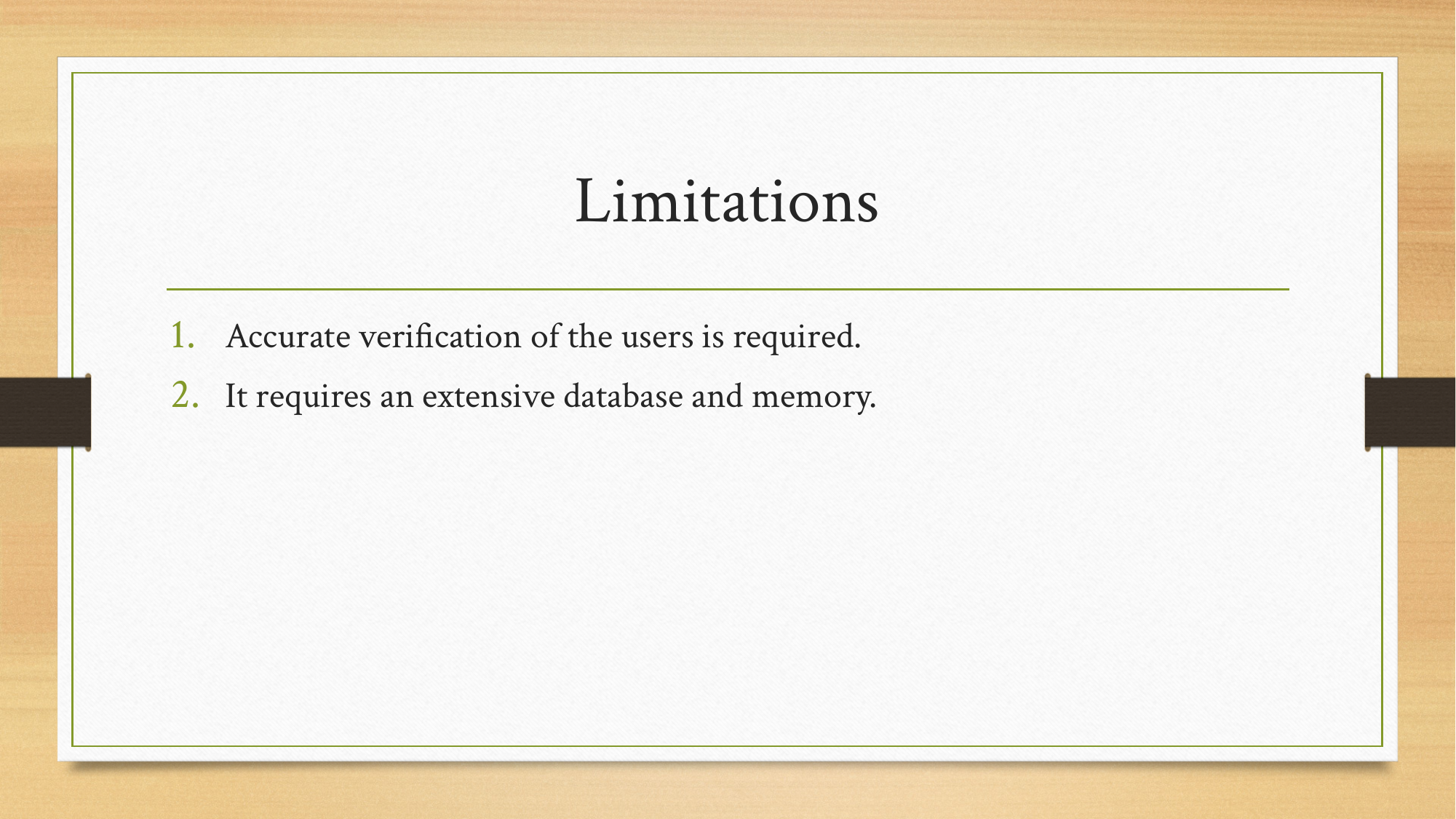

# Limitations
Accurate verification of the users is required.
It requires an extensive database and memory.